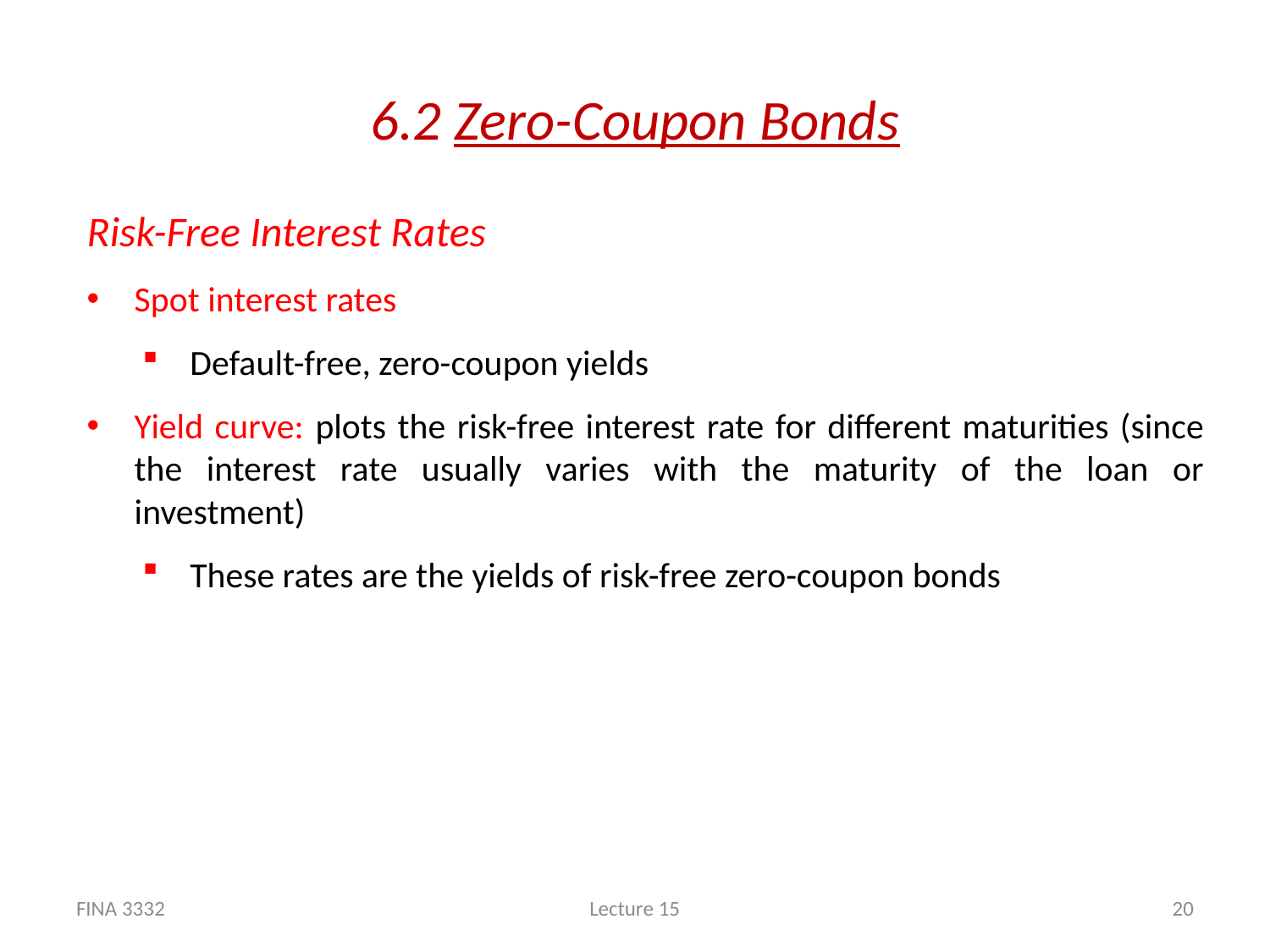

# 6.2 Zero-Coupon Bonds
Risk-Free Interest Rates
Spot interest rates
Default-free, zero-coupon yields
Yield curve: plots the risk-free interest rate for different maturities (since the interest rate usually varies with the maturity of the loan or investment)
These rates are the yields of risk-free zero-coupon bonds
FINA 3332
Lecture 15
20